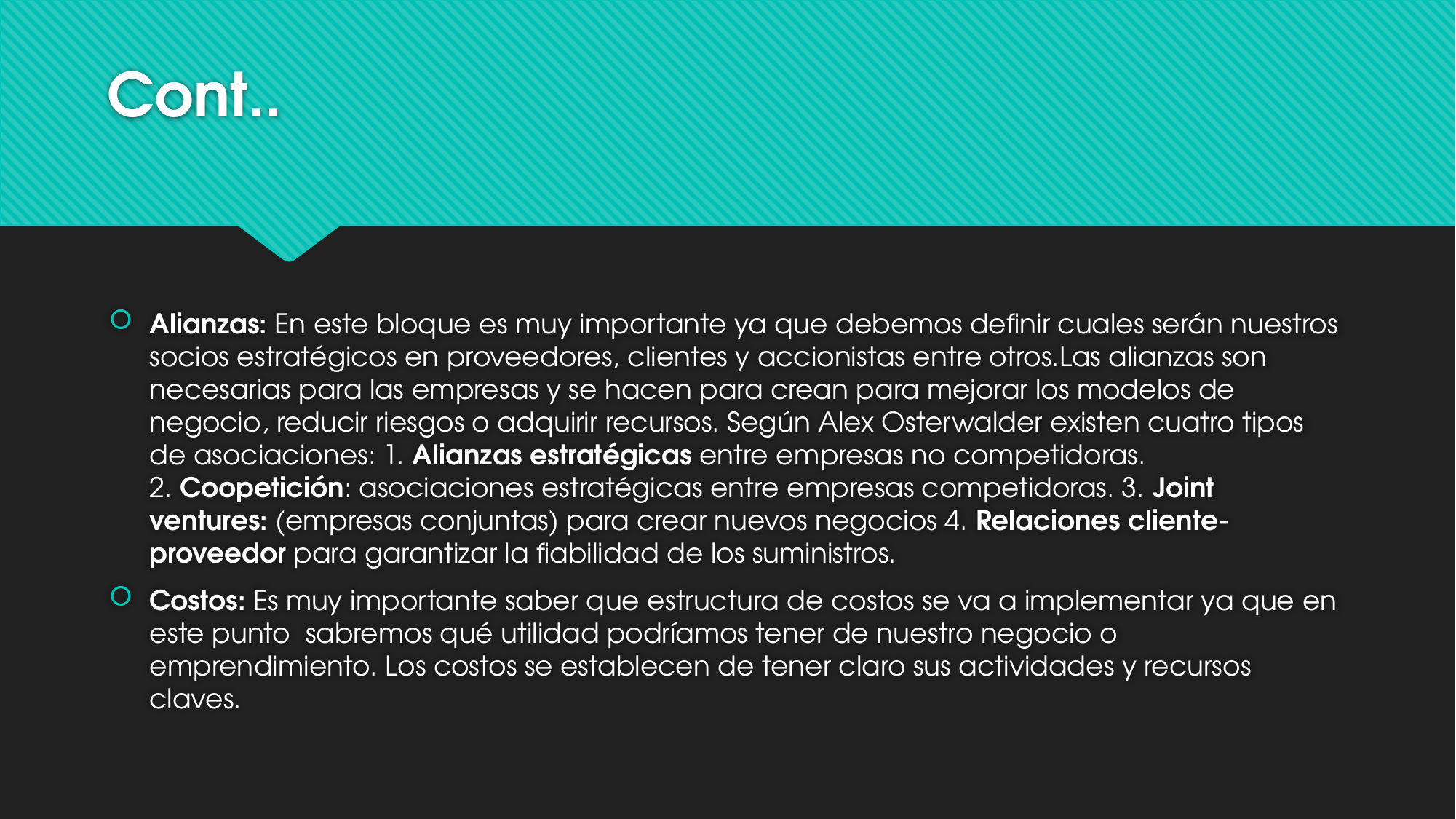

# Cont..
Alianzas: En este bloque es muy importante ya que debemos definir cuales serán nuestros socios estratégicos en proveedores, clientes y accionistas entre otros.Las alianzas son necesarias para las empresas y se hacen para crean para mejorar los modelos de negocio, reducir riesgos o adquirir recursos. Según Alex Osterwalder existen cuatro tipos de asociaciones: 1. Alianzas estratégicas entre empresas no competidoras. 2. Coopetición: asociaciones estratégicas entre empresas competidoras. 3. Joint ventures: (empresas conjuntas) para crear nuevos negocios 4. Relaciones cliente-proveedor para garantizar la fiabilidad de los suministros.
Costos: Es muy importante saber que estructura de costos se va a implementar ya que en este punto  sabremos qué utilidad podríamos tener de nuestro negocio o emprendimiento. Los costos se establecen de tener claro sus actividades y recursos claves.